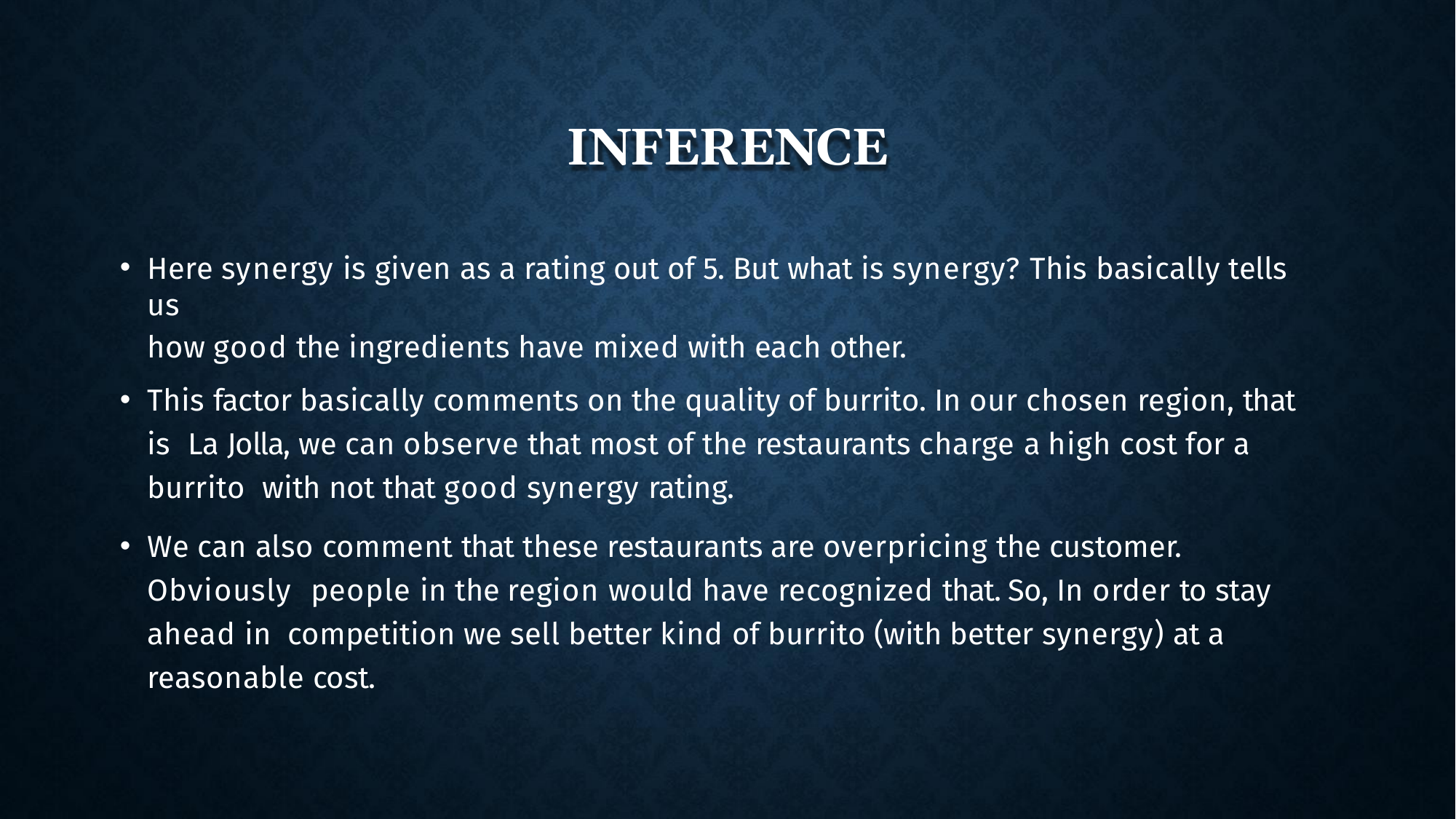

# INFERENCE
Here synergy is given as a rating out of 5. But what is synergy? This basically tells us
how good the ingredients have mixed with each other.
This factor basically comments on the quality of burrito. In our chosen region, that is  La Jolla, we can observe that most of the restaurants charge a high cost for a burrito  with not that good synergy rating.
We can also comment that these restaurants are overpricing the customer. Obviously  people in the region would have recognized that. So, In order to stay ahead in  competition we sell better kind of burrito (with better synergy) at a reasonable cost.